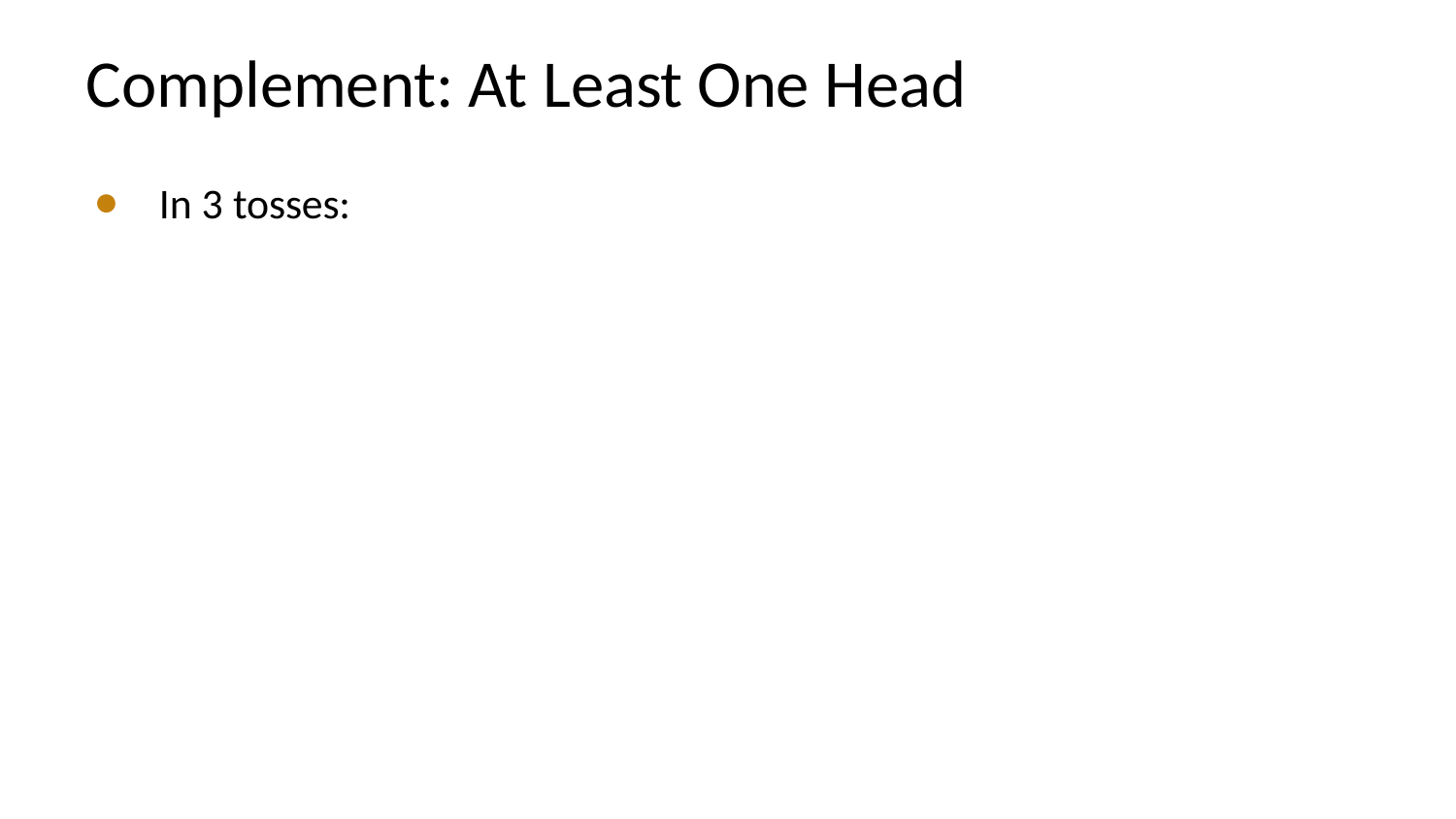

# Complement: At Least One Head
In 3 tosses: